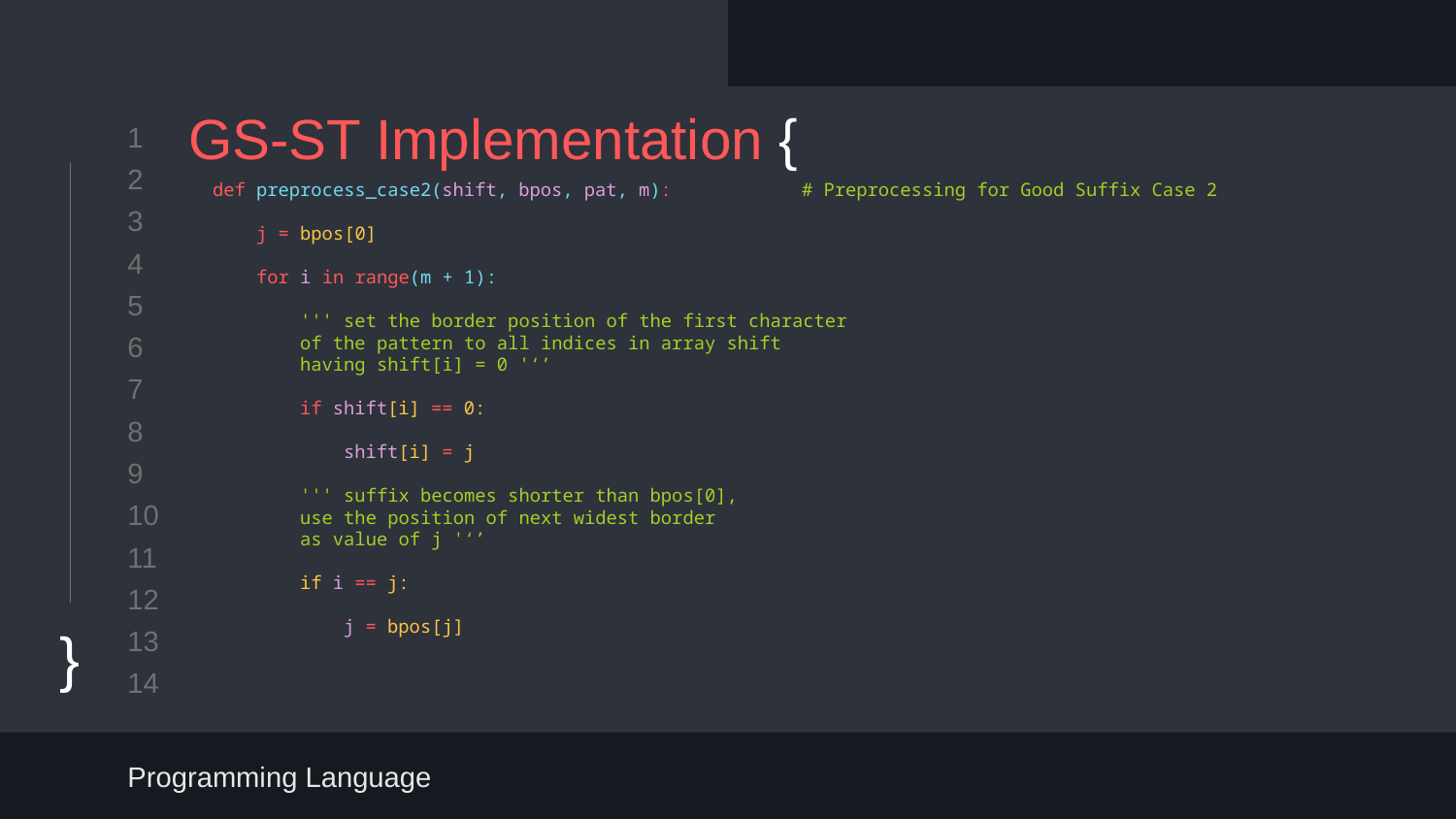

# GS-ST Implementation {
}
def preprocess_case2(shift, bpos, pat, m):

    j = bpos[0]

    for i in range(m + 1):

        ''' set the border position of the first character
        of the pattern to all indices in array shift
        having shift[i] = 0 '‘’

        if shift[i] == 0:

            shift[i] = j

        ''' suffix becomes shorter than bpos[0],
        use the position of next widest border
        as value of j '‘’

        if i == j:

            j = bpos[j]
# Preprocessing for Good Suffix Case 2
Programming Language